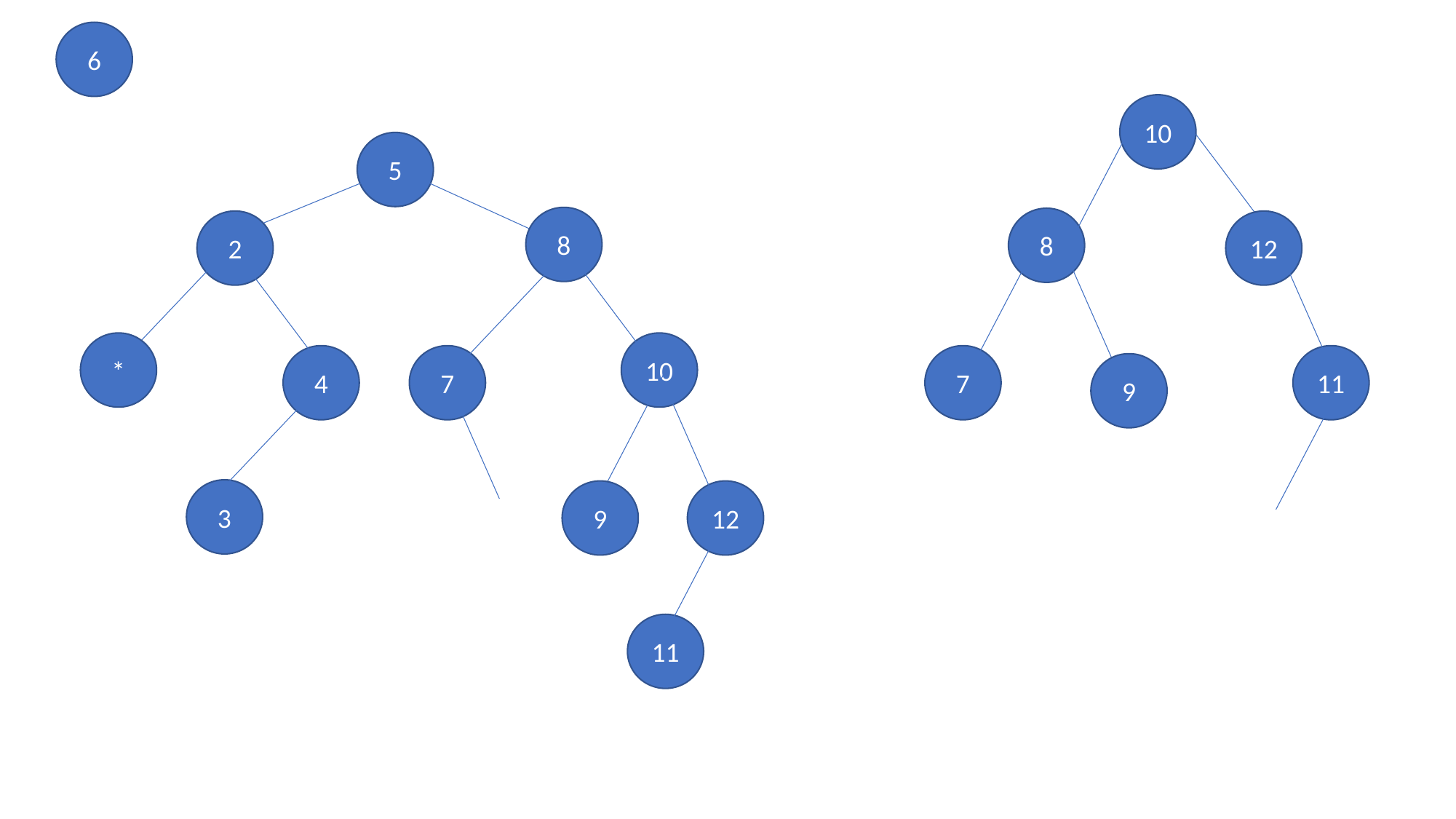

6
10
5
8
8
2
12
*
10
4
7
7
11
9
3
9
12
11